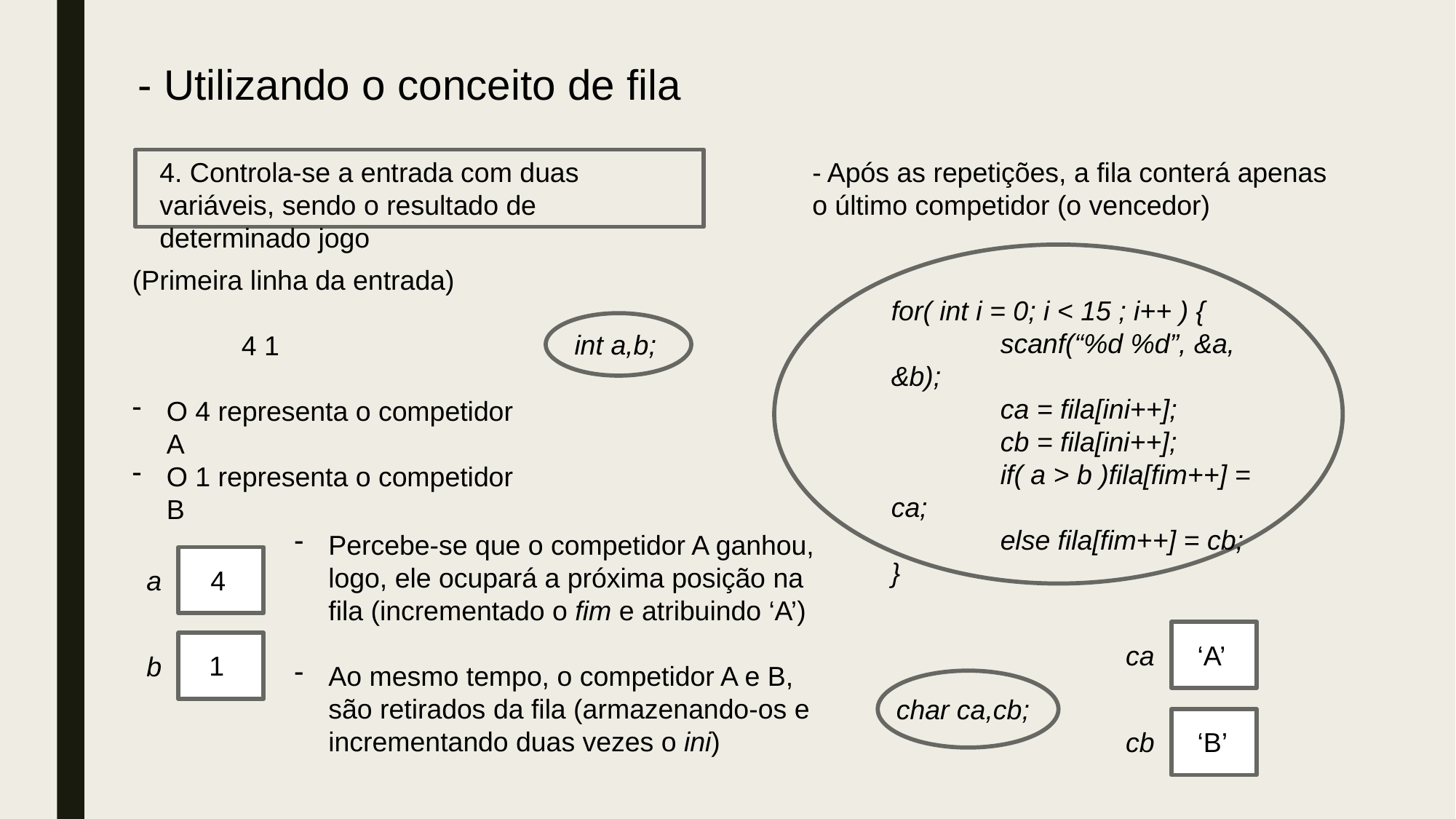

- Utilizando o conceito de fila
- Após as repetições, a fila conterá apenas o último competidor (o vencedor)

4. Controla-se a entrada com duas variáveis, sendo o resultado de determinado jogo

(Primeira linha da entrada)

4 1

O 4 representa o competidor A
O 1 representa o competidor B
for( int i = 0; i < 15 ; i++ ) {
	scanf(“%d %d”, &a, &b);
	ca = fila[ini++];
	cb = fila[ini++];
	if( a > b )fila[fim++] = ca;
	else fila[fim++] = cb;
}

int a,b;
Percebe-se que o competidor A ganhou, logo, ele ocupará a próxima posição na fila (incrementado o fim e atribuindo ‘A’)

Ao mesmo tempo, o competidor A e B, são retirados da fila (armazenando-os e incrementando duas vezes o ini)

a
4

ca
‘A’
1
b

char ca,cb;

cb
‘B’